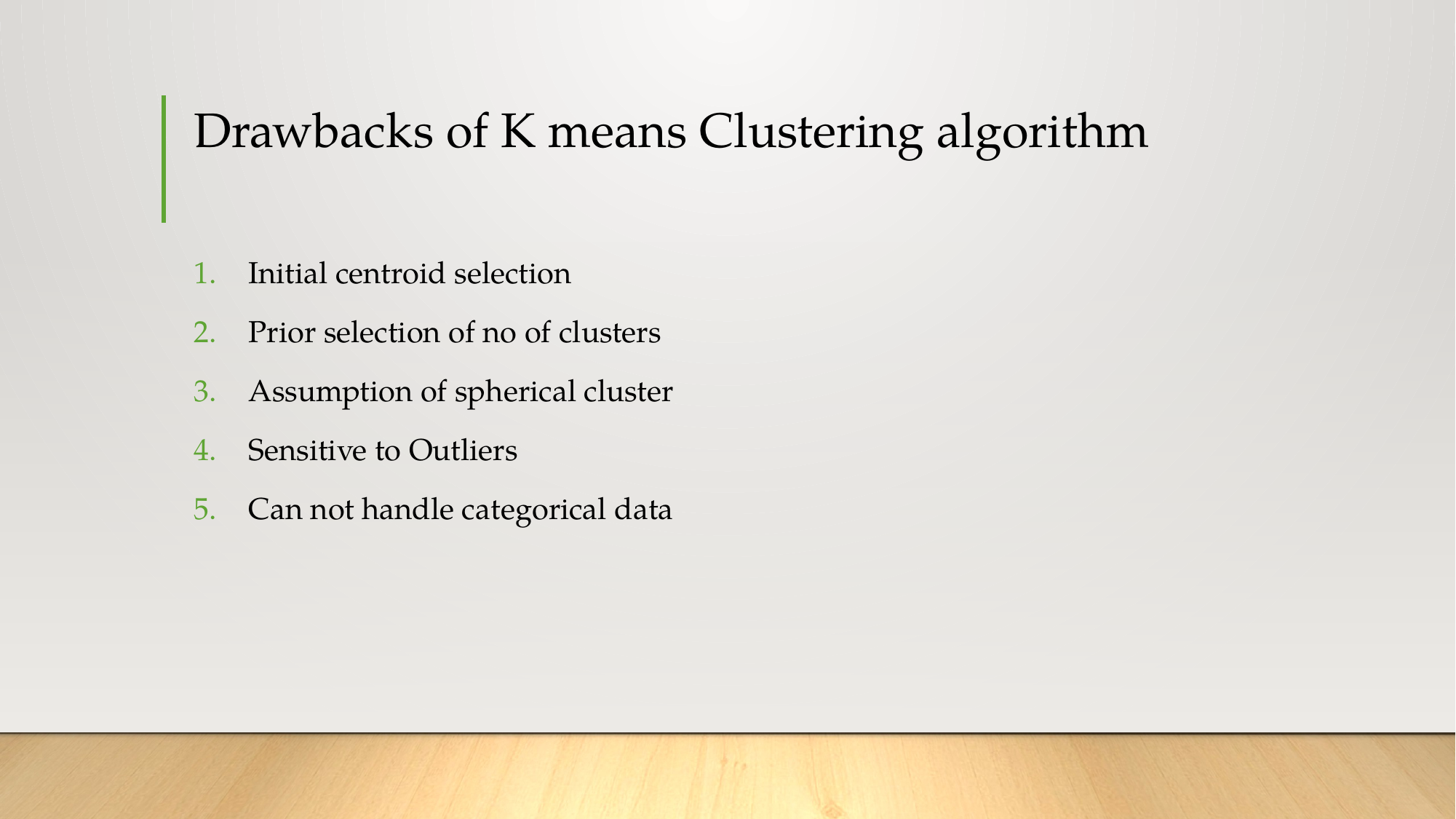

# Drawbacks of K means Clustering algorithm
Initial centroid selection
Prior selection of no of clusters
Assumption of spherical cluster
Sensitive to Outliers
Can not handle categorical data